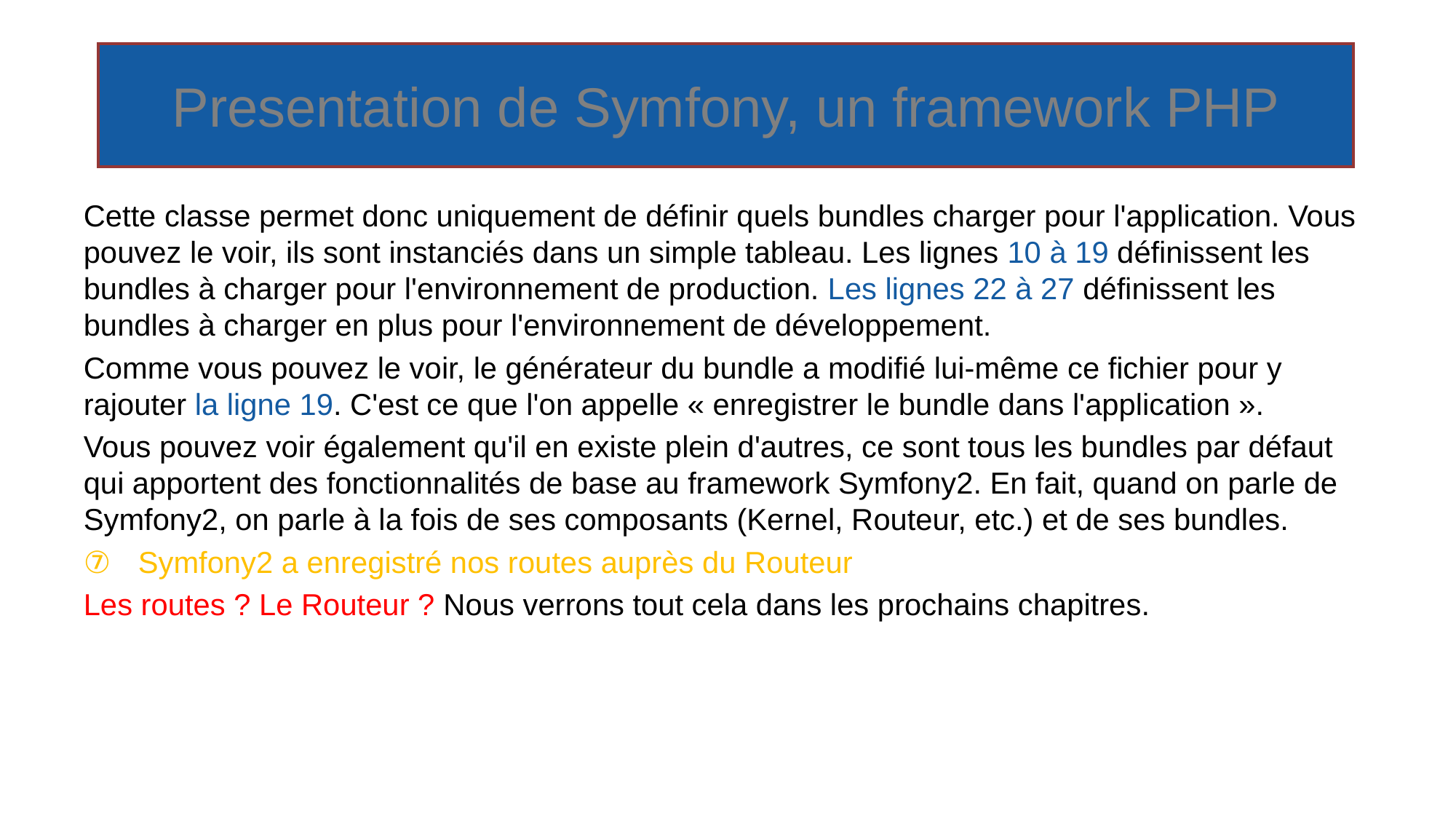

# Presentation de Symfony, un framework PHP
Cette classe permet donc uniquement de définir quels bundles charger pour l'application. Vous pouvez le voir, ils sont instanciés dans un simple tableau. Les lignes 10 à 19 définissent les bundles à charger pour l'environnement de production. Les lignes 22 à 27 définissent les bundles à charger en plus pour l'environnement de développement.
Comme vous pouvez le voir, le générateur du bundle a modifié lui-même ce fichier pour y rajouter la ligne 19. C'est ce que l'on appelle « enregistrer le bundle dans l'application ».
Vous pouvez voir également qu'il en existe plein d'autres, ce sont tous les bundles par défaut qui apportent des fonctionnalités de base au framework Symfony2. En fait, quand on parle de Symfony2, on parle à la fois de ses composants (Kernel, Routeur, etc.) et de ses bundles.
Symfony2 a enregistré nos routes auprès du Routeur
Les routes ? Le Routeur ? Nous verrons tout cela dans les prochains chapitres.